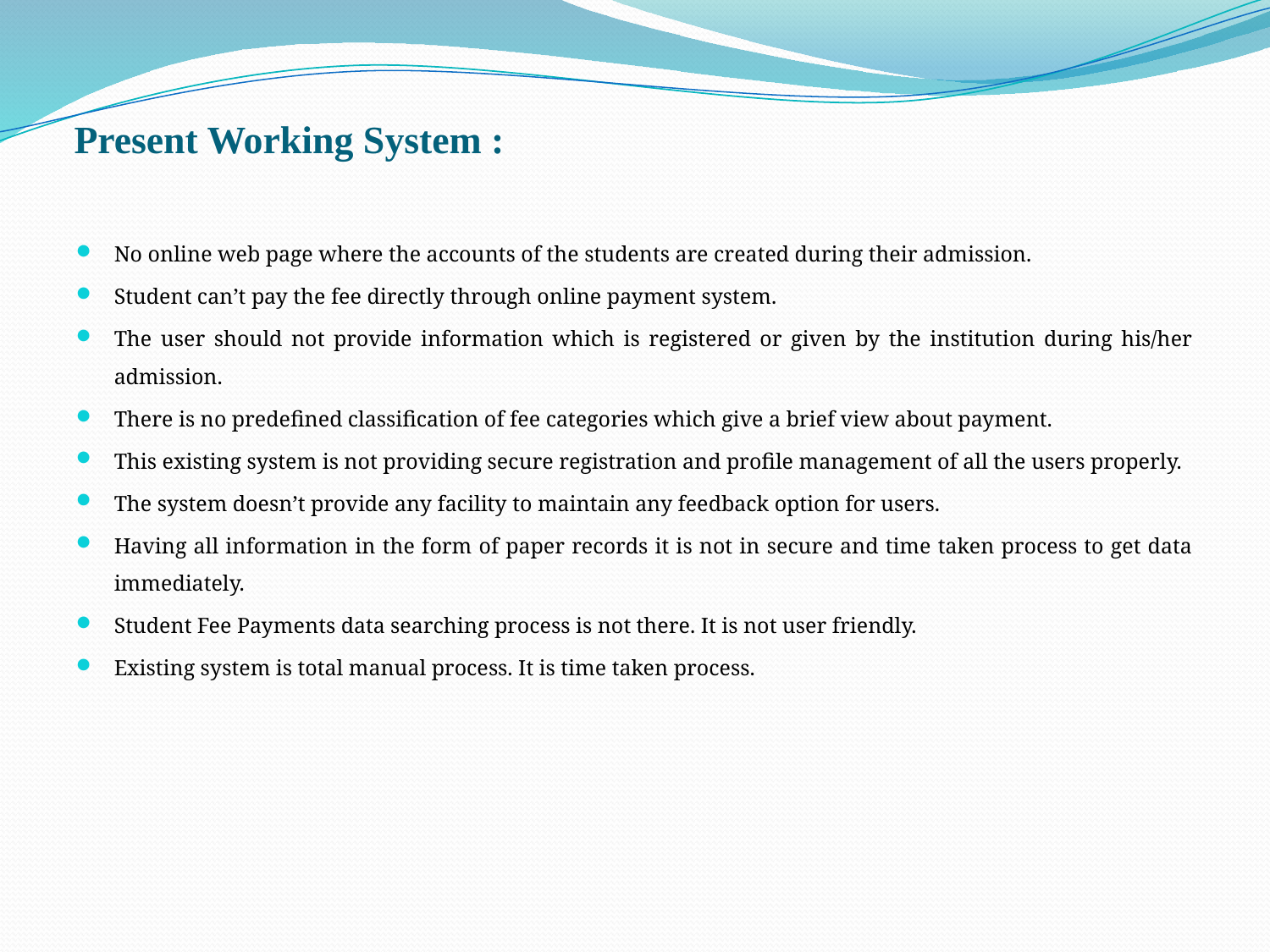

# Present Working System :
No online web page where the accounts of the students are created during their admission.
Student can’t pay the fee directly through online payment system.
The user should not provide information which is registered or given by the institution during his/her admission.
There is no predefined classification of fee categories which give a brief view about payment.
This existing system is not providing secure registration and profile management of all the users properly.
The system doesn’t provide any facility to maintain any feedback option for users.
Having all information in the form of paper records it is not in secure and time taken process to get data immediately.
Student Fee Payments data searching process is not there. It is not user friendly.
Existing system is total manual process. It is time taken process.